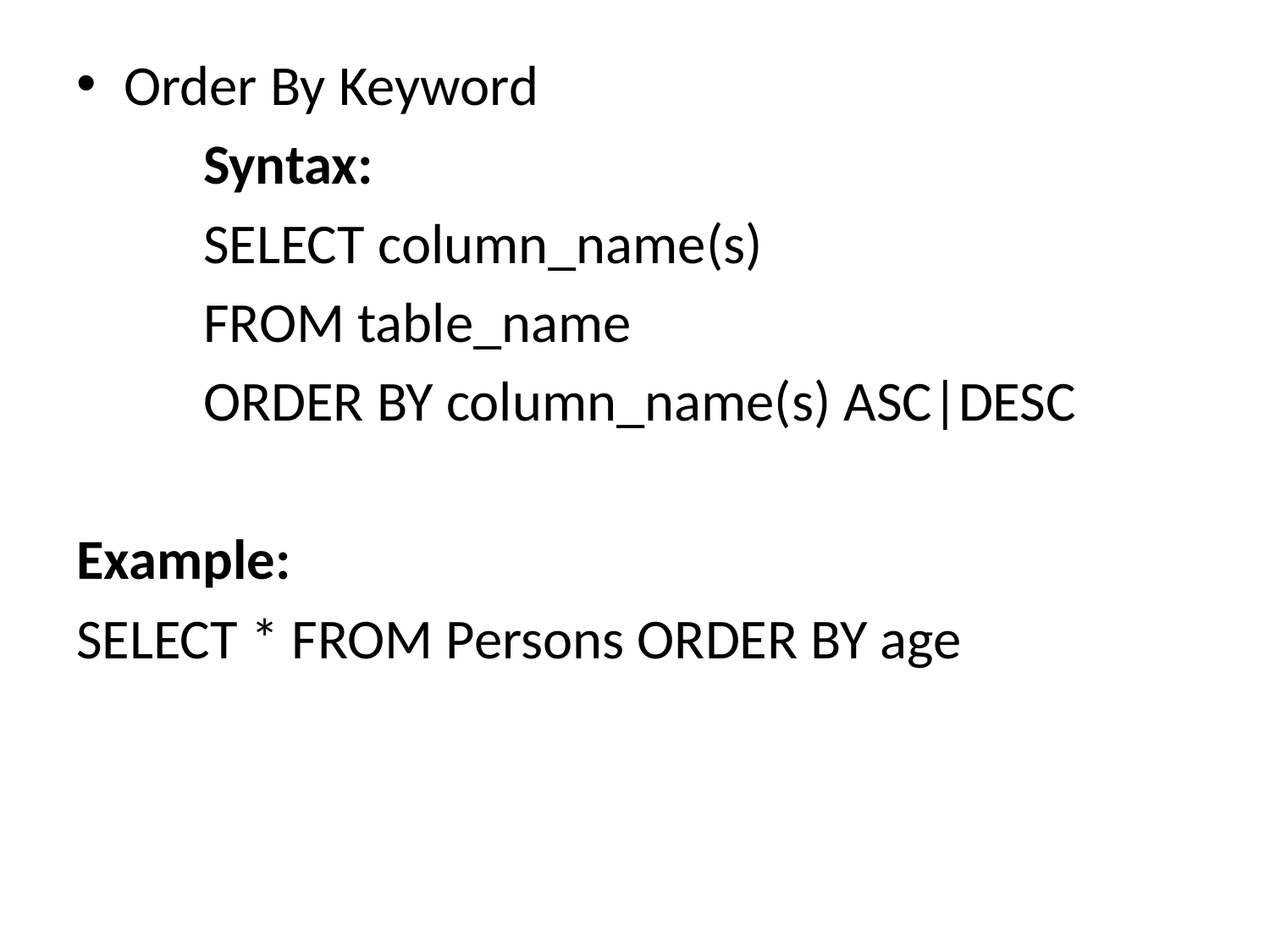

Order By Keyword
	Syntax:
	SELECT column_name(s)
	FROM table_name
	ORDER BY column_name(s) ASC|DESC

Example:
SELECT * FROM Persons ORDER BY age